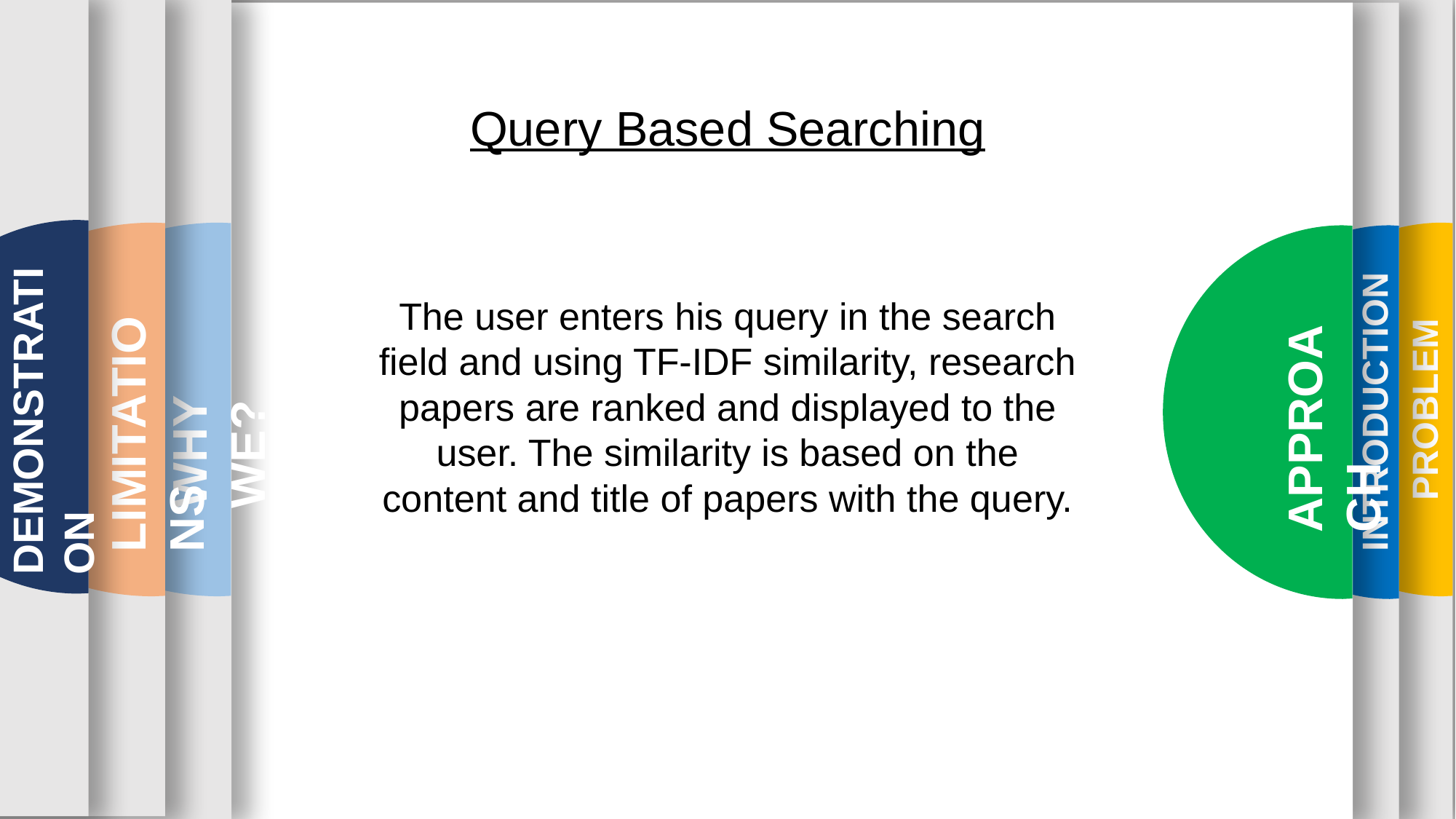

WHY WE?

DEMONSTRATION

LIMITATIONS

PROBLEM STATEMENT

APPROACH

INTRODUCTION
Query Based Searching

The user enters his query in the search field and using TF-IDF similarity, research papers are ranked and displayed to the user. The similarity is based on the content and title of papers with the query.